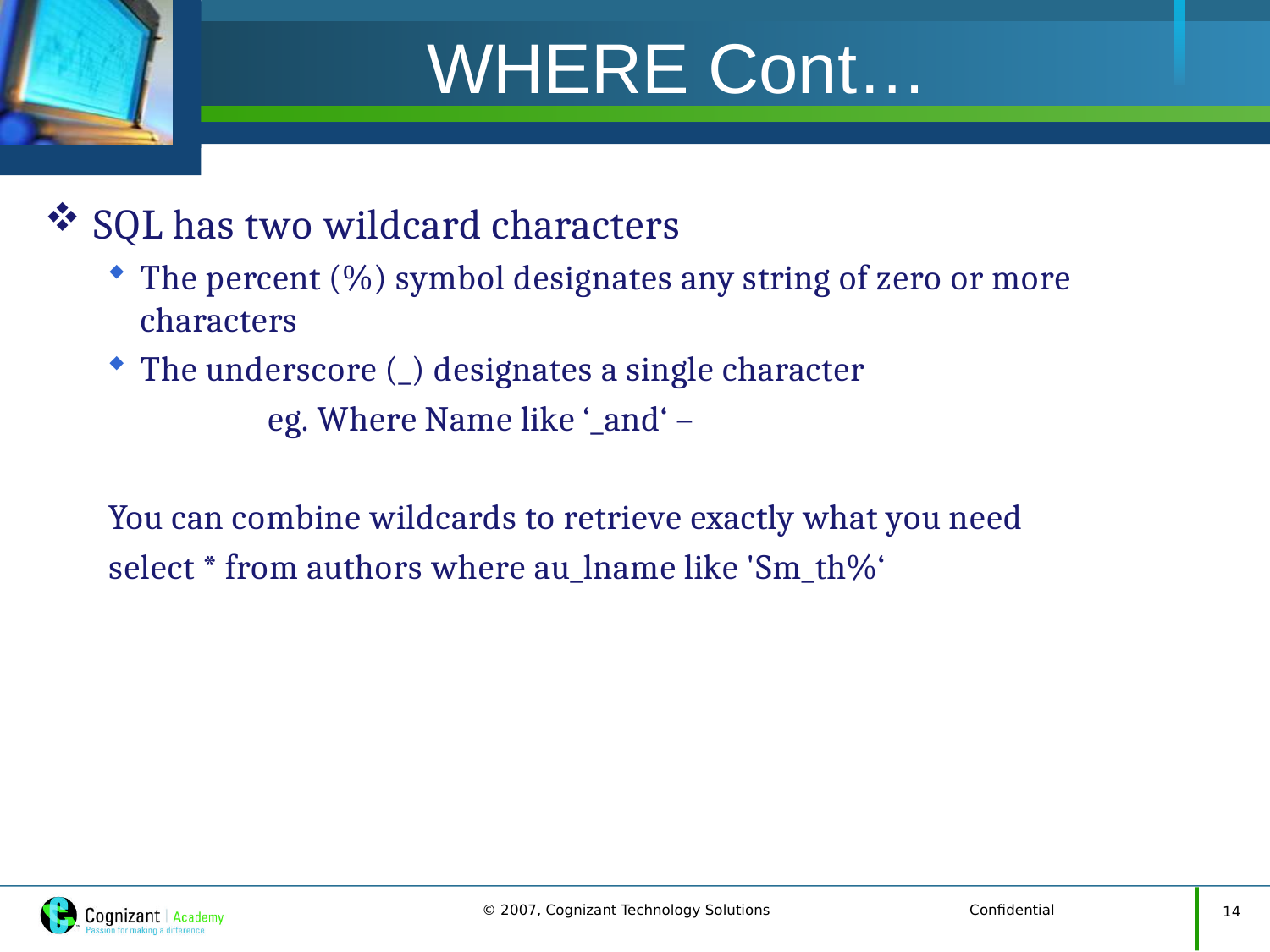

# WHERE Cont…
SQL has two wildcard characters
The percent (%) symbol designates any string of zero or more characters
The underscore (_) designates a single character
		eg. Where Name like ‘_and‘ –

You can combine wildcards to retrieve exactly what you need
select * from authors where au_lname like 'Sm_th%‘

14